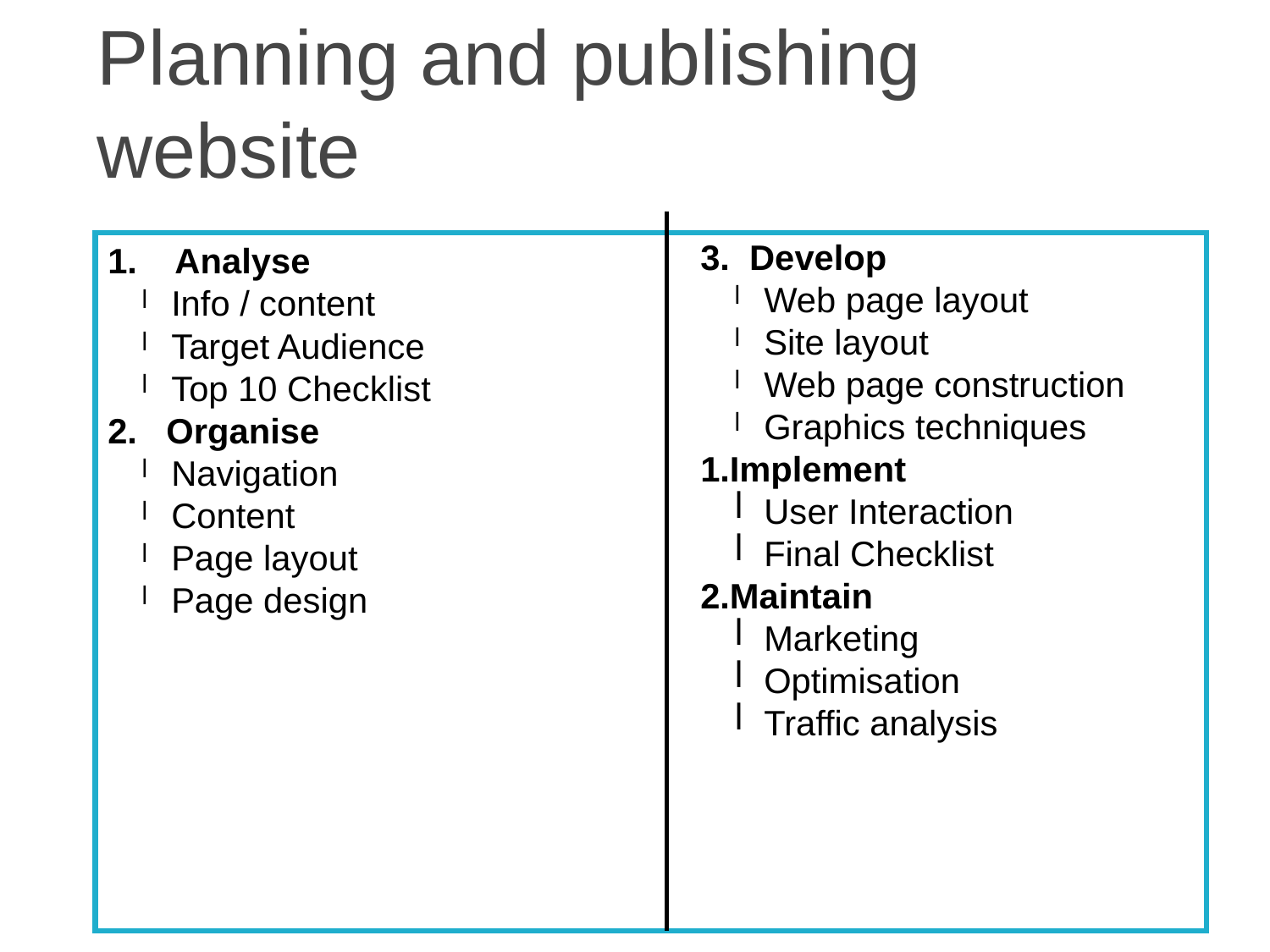

Planning and publishing website

27

3.  Develop
Web page layout
Site layout
Web page construction
Graphics techniques
Implement
User Interaction
Final Checklist
Maintain
Marketing
Optimisation
Traffic analysis

1.    Analyse
Info / content
Target Audience
Top 10 Checklist
2.   Organise
Navigation
Content
Page layout
Page design